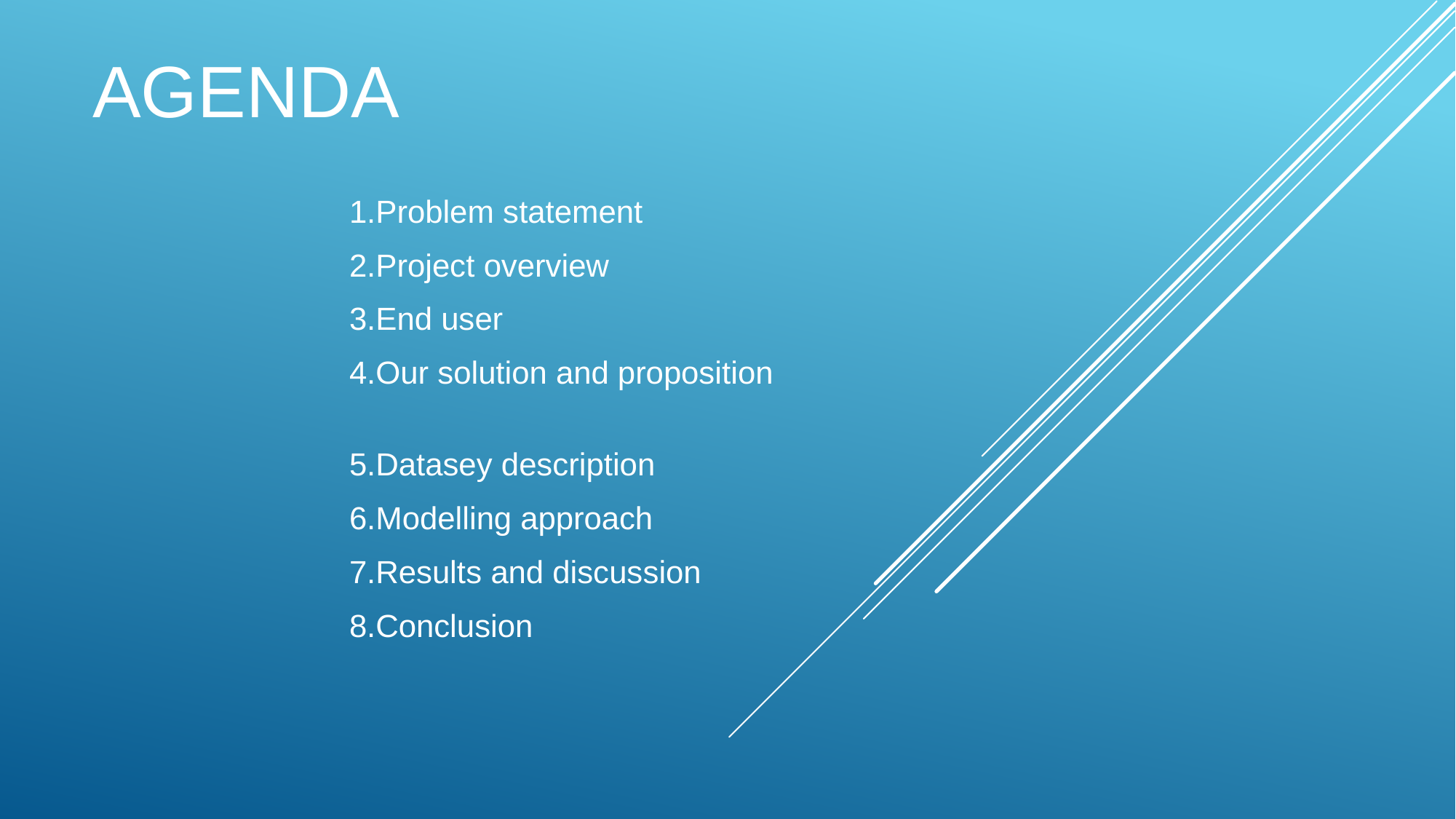

# AGENDA
1.Problem statement
2.Project overview
3.End user
4.Our solution and proposition
5.Datasey description
6.Modelling approach
7.Results and discussion
8.Conclusion